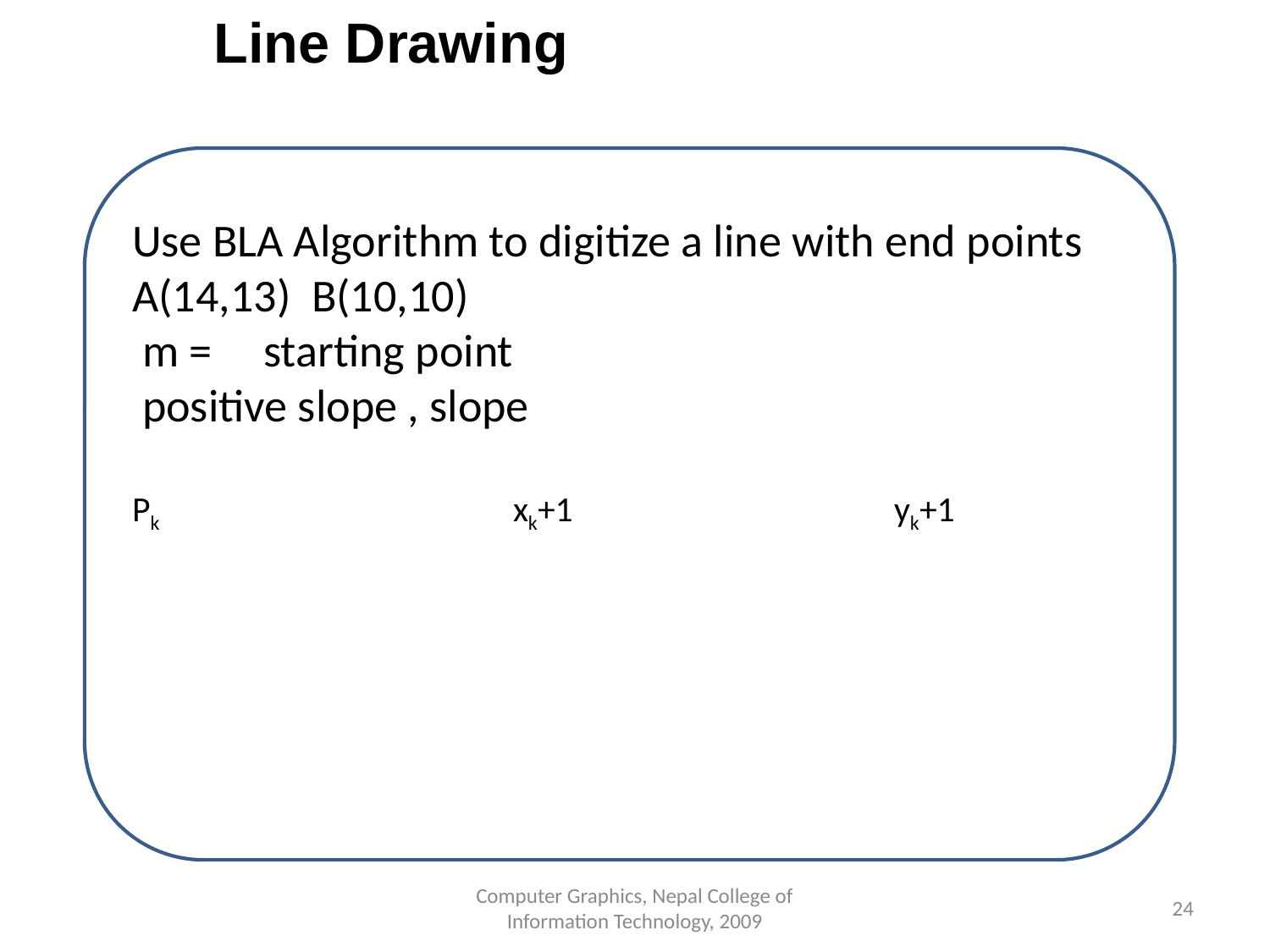

Line Drawing

Use BLA Algorithm to digitize a line with end points A(14,13)  B(10,10)
 m =     starting point
 positive slope , slope

Pk			xk+1			yk+1

Computer Graphics, Nepal College of Information Technology, 2009
24